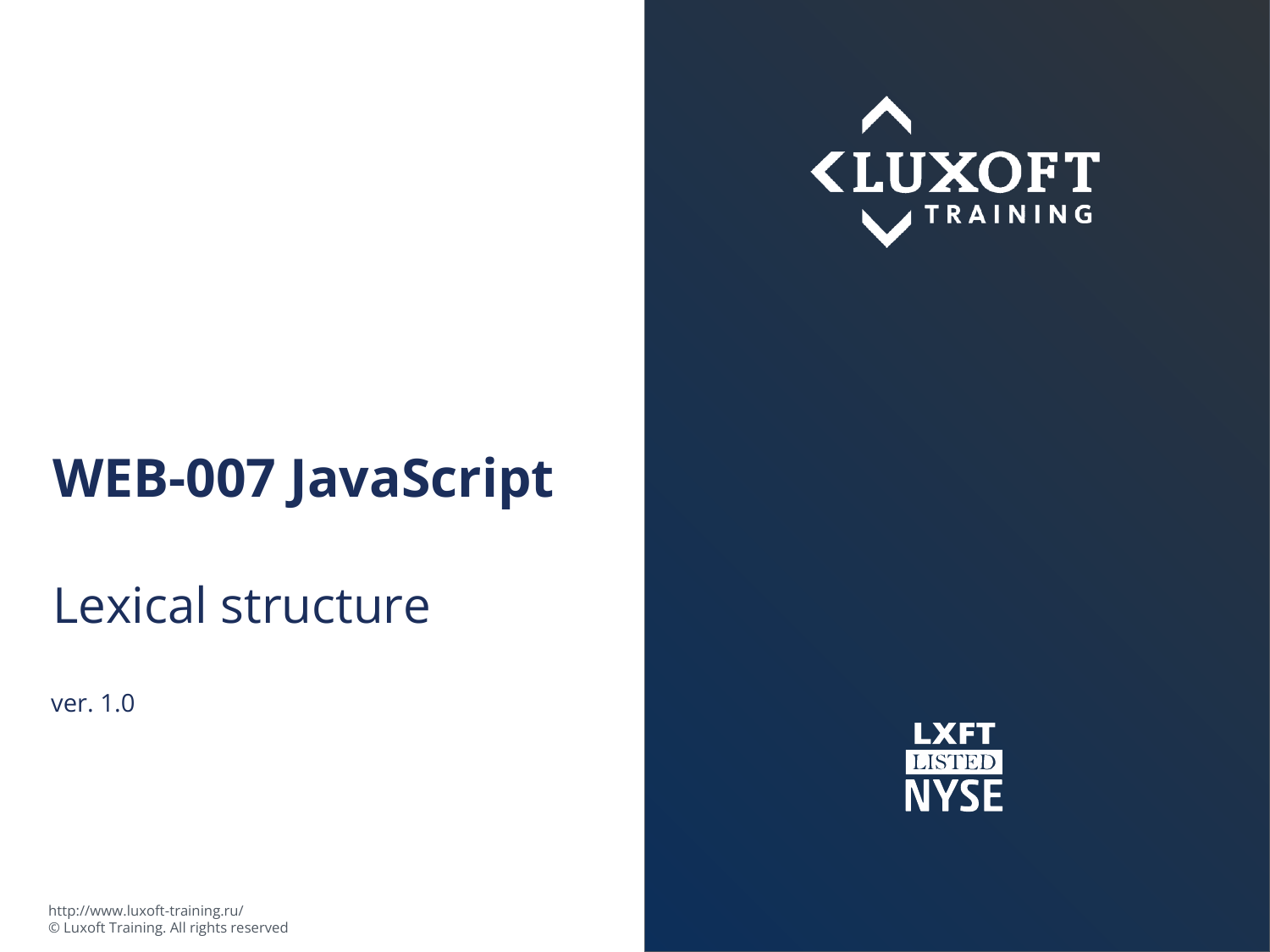

# WEB-007 JavaScript
Lexical structure
ver. 1.0